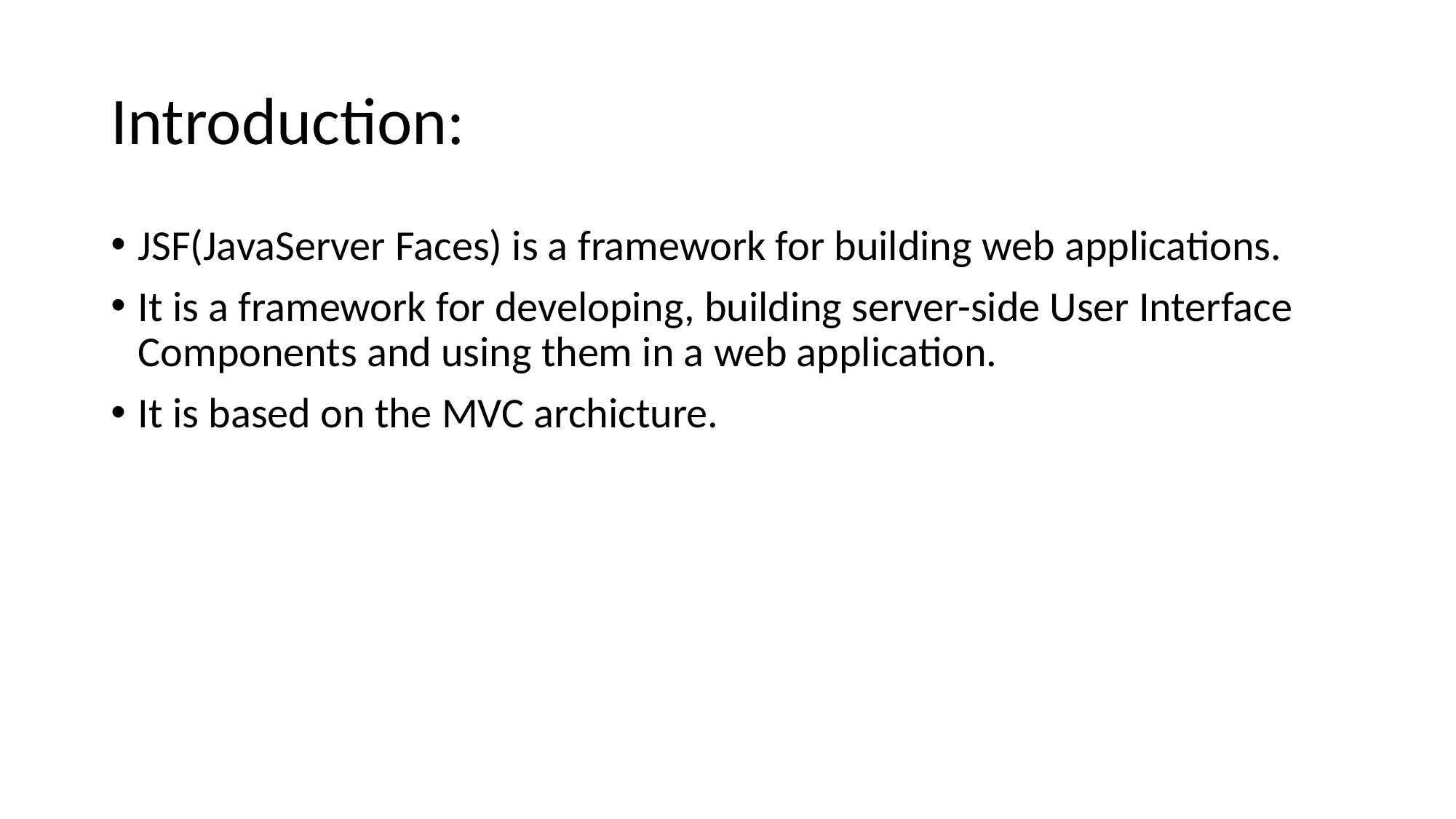

# Introduction:
JSF(JavaServer Faces) is a framework for building web applications.
It is a framework for developing, building server-side User Interface Components and using them in a web application.
It is based on the MVC archicture.